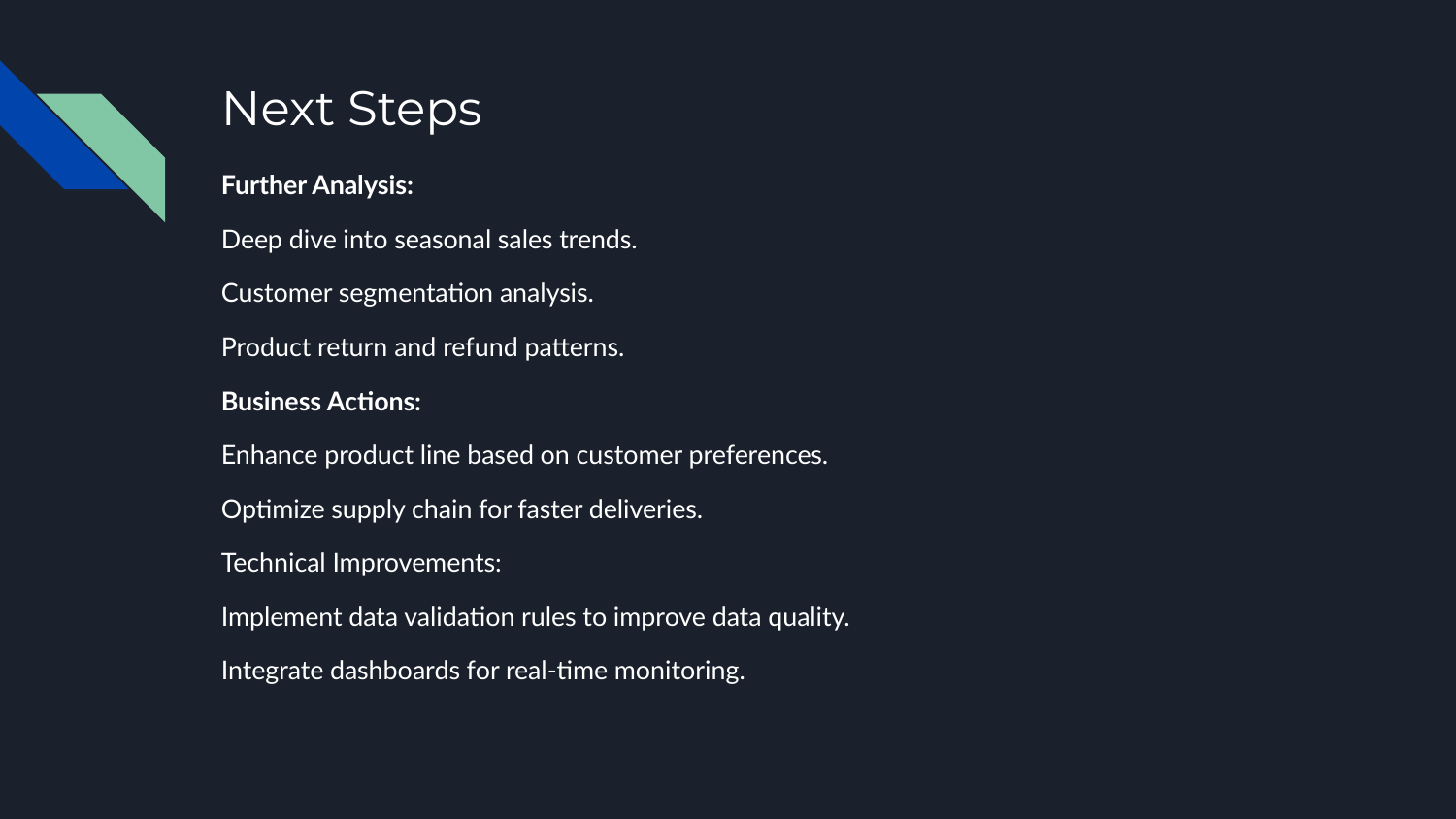

# Next Steps
Further Analysis:
Deep dive into seasonal sales trends.
Customer segmentation analysis.
Product return and refund patterns.
Business Actions:
Enhance product line based on customer preferences.
Optimize supply chain for faster deliveries.
Technical Improvements:
Implement data validation rules to improve data quality.
Integrate dashboards for real-time monitoring.